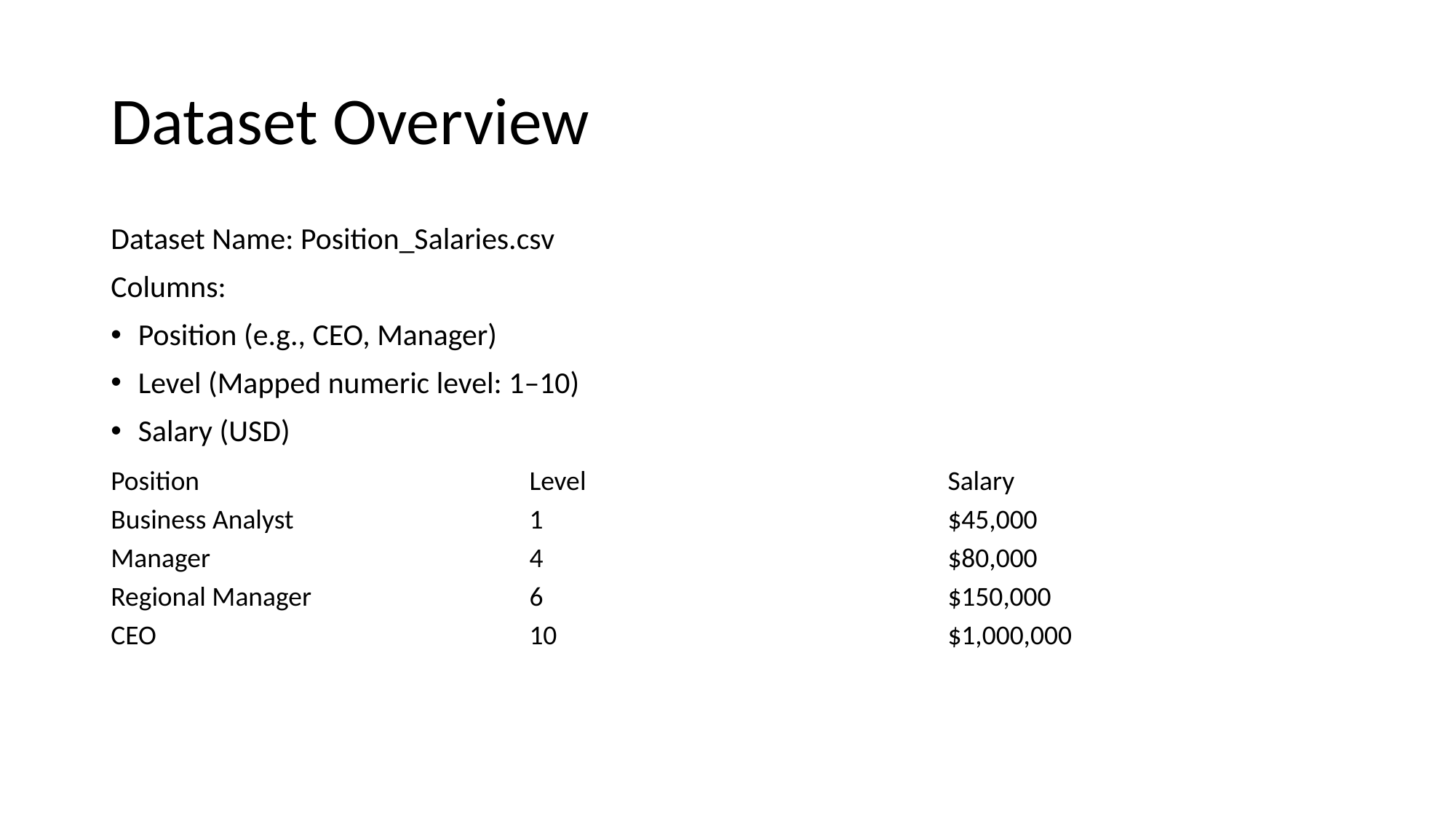

# Dataset Overview
Dataset Name: Position_Salaries.csv
Columns:
Position (e.g., CEO, Manager)
Level (Mapped numeric level: 1–10)
Salary (USD)

| Position | Level | Salary |
| --- | --- | --- |
| Business Analyst | 1 | $45,000 |
| Manager | 4 | $80,000 |
| Regional Manager | 6 | $150,000 |
| CEO | 10 | $1,000,000 |